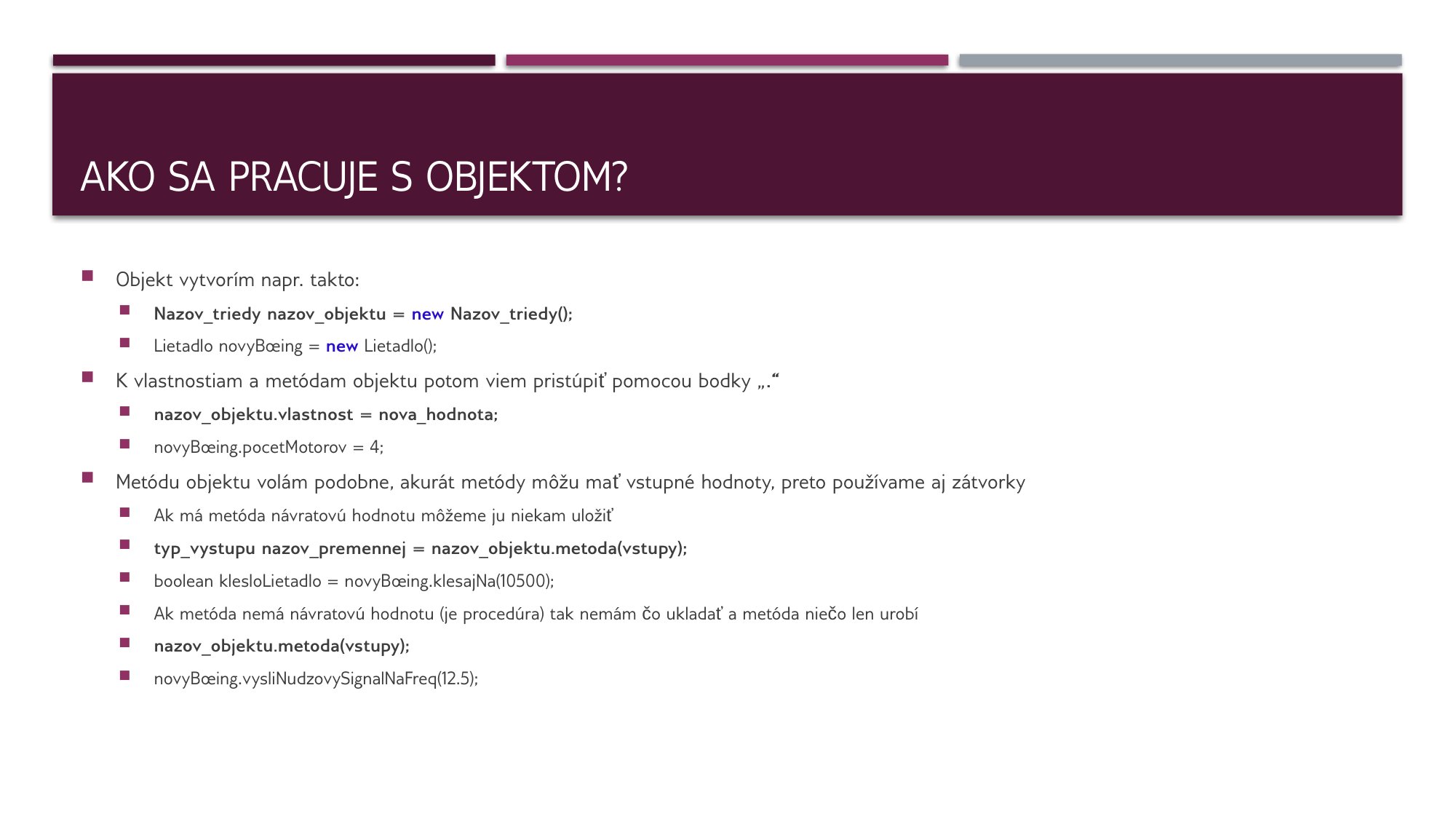

# Ako sa pracuje s objektom?
Objekt vytvorím napr. takto:
Nazov_triedy nazov_objektu = new Nazov_triedy();
Lietadlo novyBoeing = new Lietadlo();
K vlastnostiam a metódam objektu potom viem pristúpiť pomocou bodky „.“
nazov_objektu.vlastnost = nova_hodnota;
novyBoeing.pocetMotorov = 4;
Metódu objektu volám podobne, akurát metódy môžu mať vstupné hodnoty, preto používame aj zátvorky
Ak má metóda návratovú hodnotu môžeme ju niekam uložiť
typ_vystupu nazov_premennej = nazov_objektu.metoda(vstupy);
boolean klesloLietadlo = novyBoeing.klesajNa(10500);
Ak metóda nemá návratovú hodnotu (je procedúra) tak nemám čo ukladať a metóda niečo len urobí
nazov_objektu.metoda(vstupy);
novyBoeing.vysliNudzovySignalNaFreq(12.5);